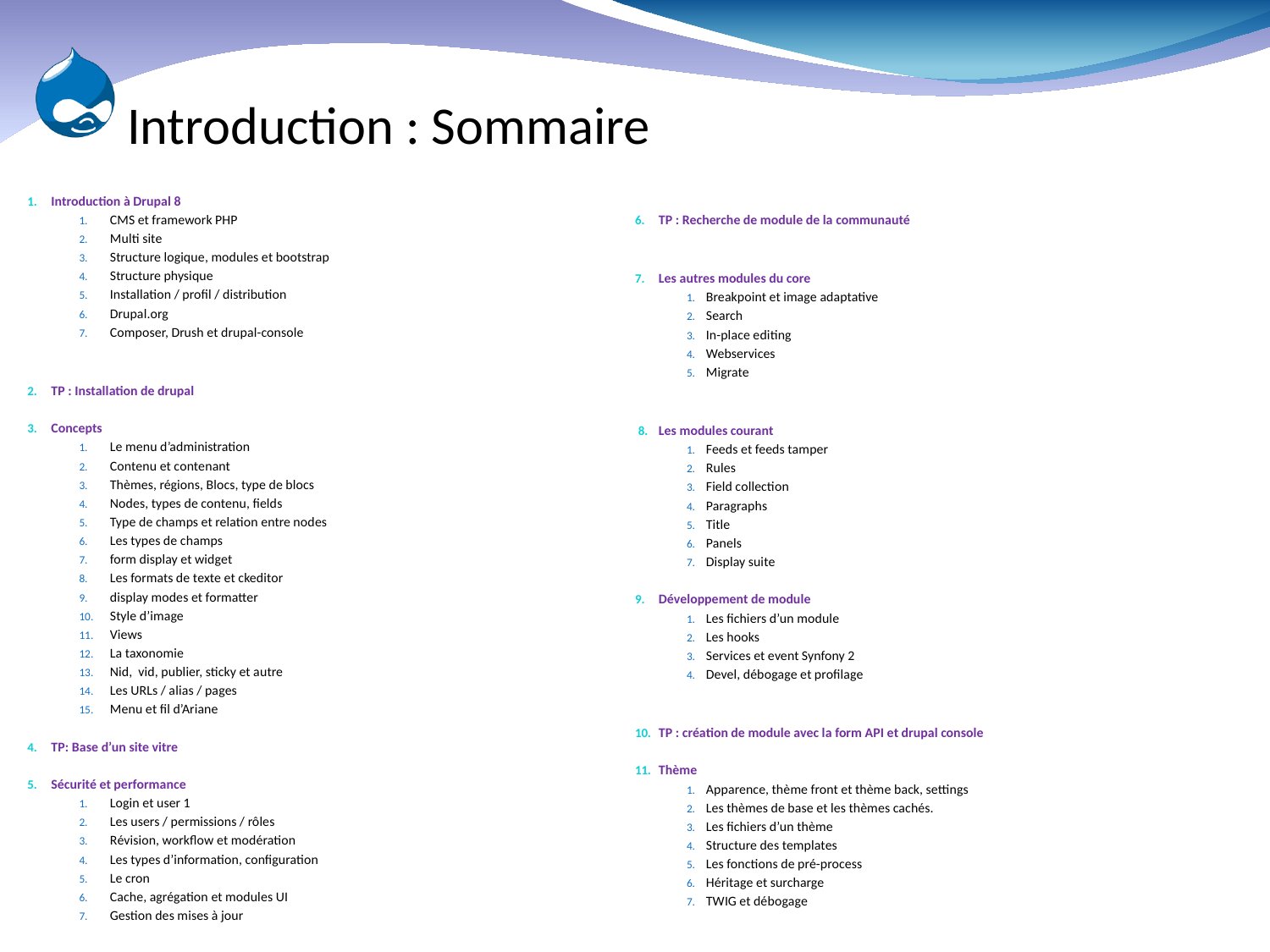

# Introduction : Sommaire
Introduction à Drupal 8
CMS et framework PHP
Multi site
Structure logique, modules et bootstrap
Structure physique
Installation / profil / distribution
Drupal.org
Composer, Drush et drupal-console

TP : Installation de drupal

Concepts
Le menu d’administration
Contenu et contenant
Thèmes, régions, Blocs, type de blocs
Nodes, types de contenu, fields
Type de champs et relation entre nodes
Les types de champs
form display et widget
Les formats de texte et ckeditor
display modes et formatter
Style d’image
Views
La taxonomie
Nid,  vid, publier, sticky et autre
Les URLs / alias / pages
Menu et fil d’Ariane

TP: Base d’un site vitre

Sécurité et performance
Login et user 1
Les users / permissions / rôles
Révision, workflow et modération
Les types d’information, configuration
Le cron
Cache, agrégation et modules UI
Gestion des mises à jour

TP : Recherche de module de la communauté

Les autres modules du core
Breakpoint et image adaptative
Search
In-place editing
Webservices
Migrate

Les modules courant
Feeds et feeds tamper
Rules
Field collection
Paragraphs
Title
Panels
Display suite

Développement de module
Les fichiers d’un module
Les hooks
Services et event Synfony 2
Devel, débogage et profilage

TP : création de module avec la form API et drupal console

Thème
Apparence, thème front et thème back, settings
Les thèmes de base et les thèmes cachés.
Les fichiers d’un thème
Structure des templates
Les fonctions de pré-process
Héritage et surcharge
TWIG et débogage